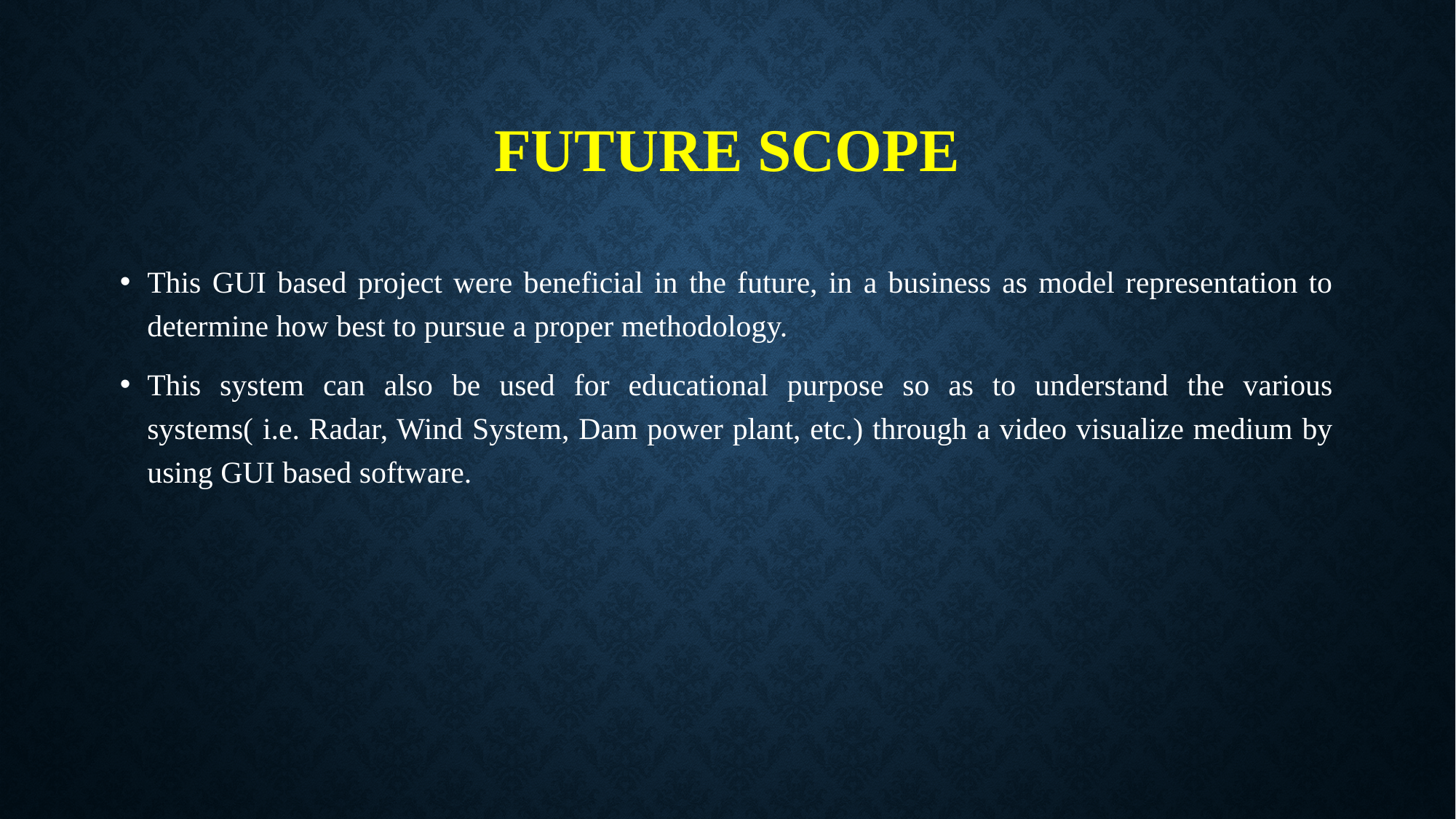

# Future scope
This GUI based project were beneficial in the future, in a business as model representation to determine how best to pursue a proper methodology.
This system can also be used for educational purpose so as to understand the various systems( i.e. Radar, Wind System, Dam power plant, etc.) through a video visualize medium by using GUI based software.